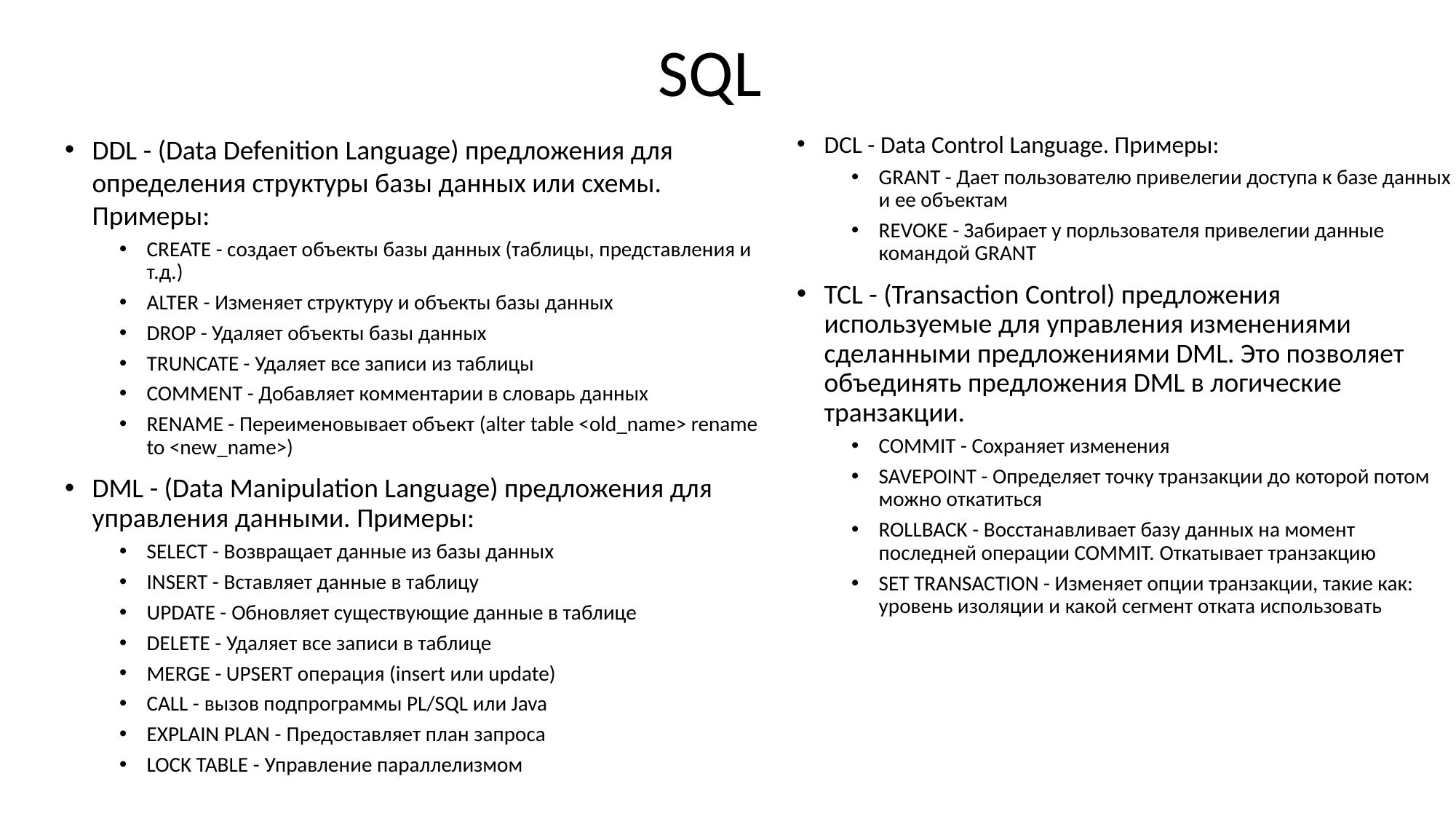

SQL
DCL - Data Control Language. Примеры:
GRANT - Дает пользователю привелегии доступа к базе данных и ее объектам
REVOKE - Забирает у порльзователя привелегии данные командой GRANT
TCL - (Transaction Control) предложения используемые для управления изменениями сделанными предложениями DML. Это позволяет объединять предложения DML в логические транзакции.
COMMIT - Сохраняет изменения
SAVEPOINT - Определяет точку транзакции до которой потом можно откатиться
ROLLBACK - Восстанавливает базу данных на момент последней операции COMMIT. Откатывает транзакцию
SET TRANSACTION - Изменяет опции транзакции, такие как: уровень изоляции и какой сегмент отката использовать

DDL - (Data Defenition Language) предложения для определения структуры базы данных или схемы. Примеры:
CREATE - создает объекты базы данных (таблицы, представления и т.д.)
ALTER - Изменяет структуру и объекты базы данных
DROP - Удаляет объекты базы данных
TRUNCATE - Удаляет все записи из таблицы
COMMENT - Добавляет комментарии в словарь данных
RENAME - Переименовывает объект (alter table <old_name> rename to <new_name>)
DML - (Data Manipulation Language) предложения для управления данными. Примеры:
SELECT - Возвращает данные из базы данных
INSERT - Вставляет данные в таблицу
UPDATE - Обновляет существующие данные в таблице
DELETE - Удаляет все записи в таблице
MERGE - UPSERT операция (insert или update)
CALL - вызов подпрограммы PL/SQL или Java
EXPLAIN PLAN - Предоставляет план запроса
LOCK TABLE - Управление параллелизмом